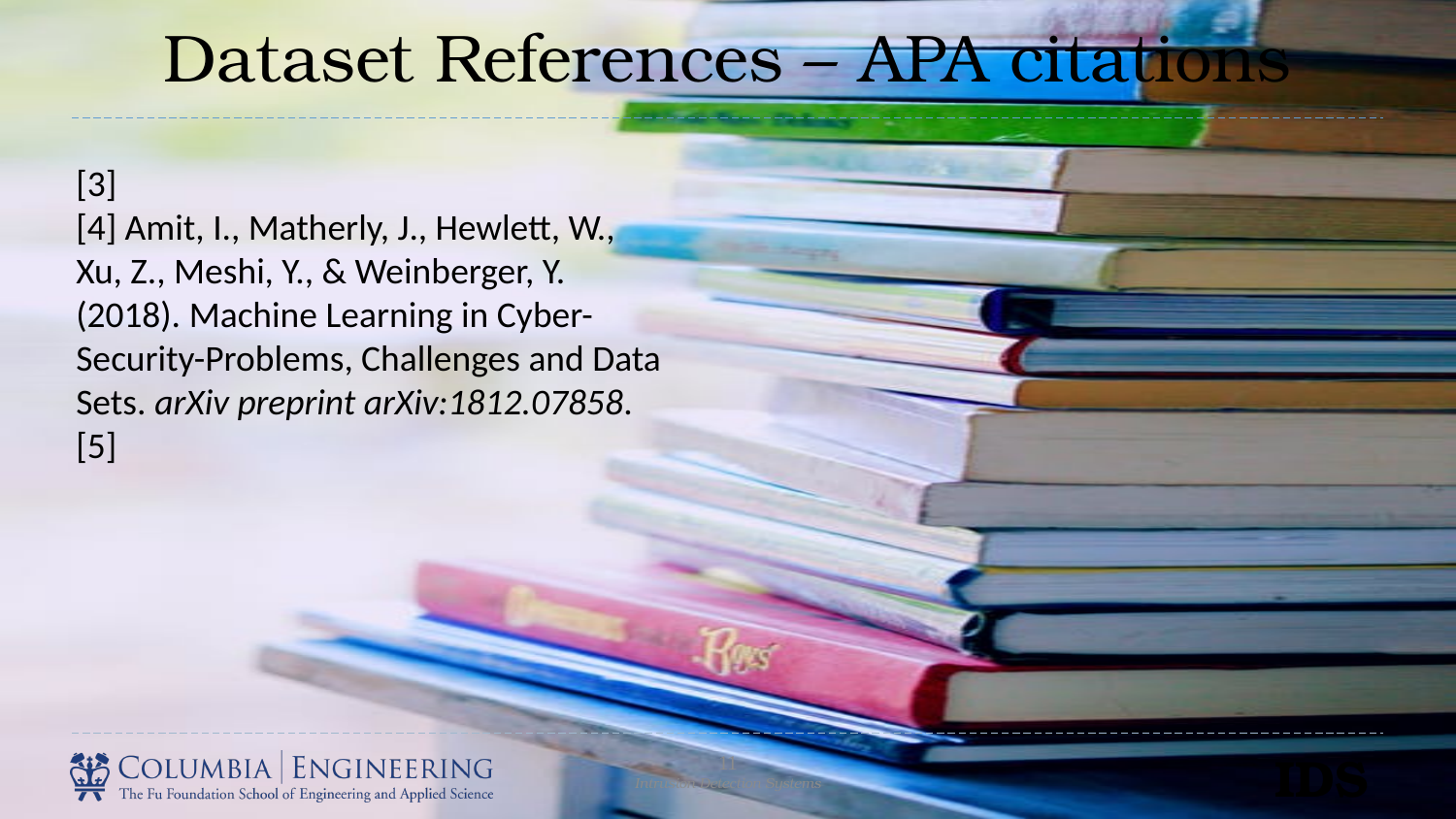

# Dataset References – APA citations
[3]
[4] Amit, I., Matherly, J., Hewlett, W., Xu, Z., Meshi, Y., & Weinberger, Y. (2018). Machine Learning in Cyber-Security-Problems, Challenges and Data Sets. arXiv preprint arXiv:1812.07858.
[5]
11
Intrusion Detection Systems